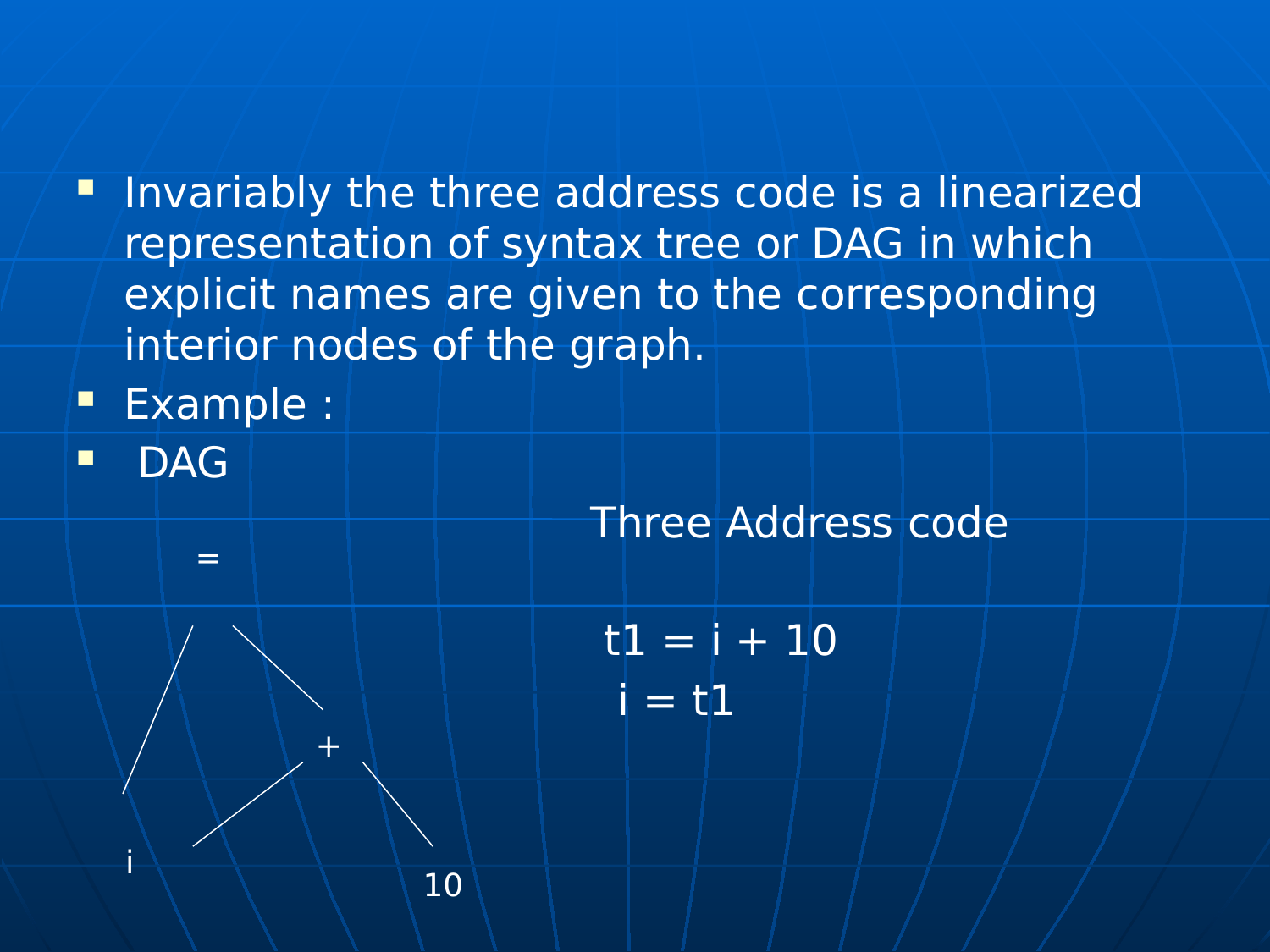

#
Invariably the three address code is a linearized representation of syntax tree or DAG in which explicit names are given to the corresponding interior nodes of the graph.
Example :
 DAG
                                      Three Address code

                                       t1 = i + 10
                                        i = t1
=

+

i
10